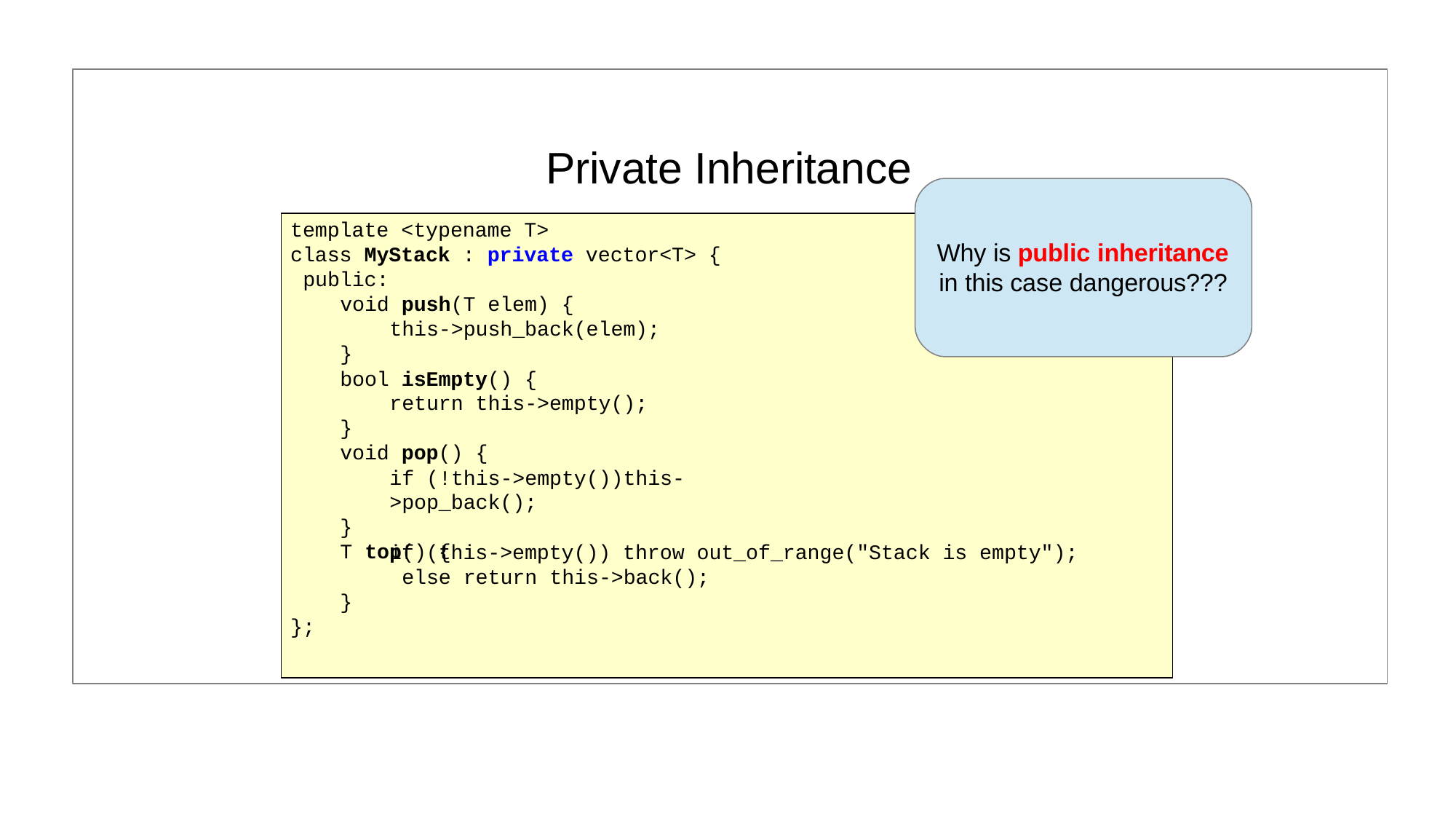

# Private Inheritance

template <typename T>
class MyStack : private vector<T> {  public:
void push(T elem) {
this->push_back(elem);
}
bool isEmpty() {
return this->empty();
}
void pop() {
if (!this->empty())this->pop_back();
}
T top() {
Why is public inheritance
in this case dangerous???
if (this->empty()) throw out_of_range("Stack is empty");  else return this->back();
}
};